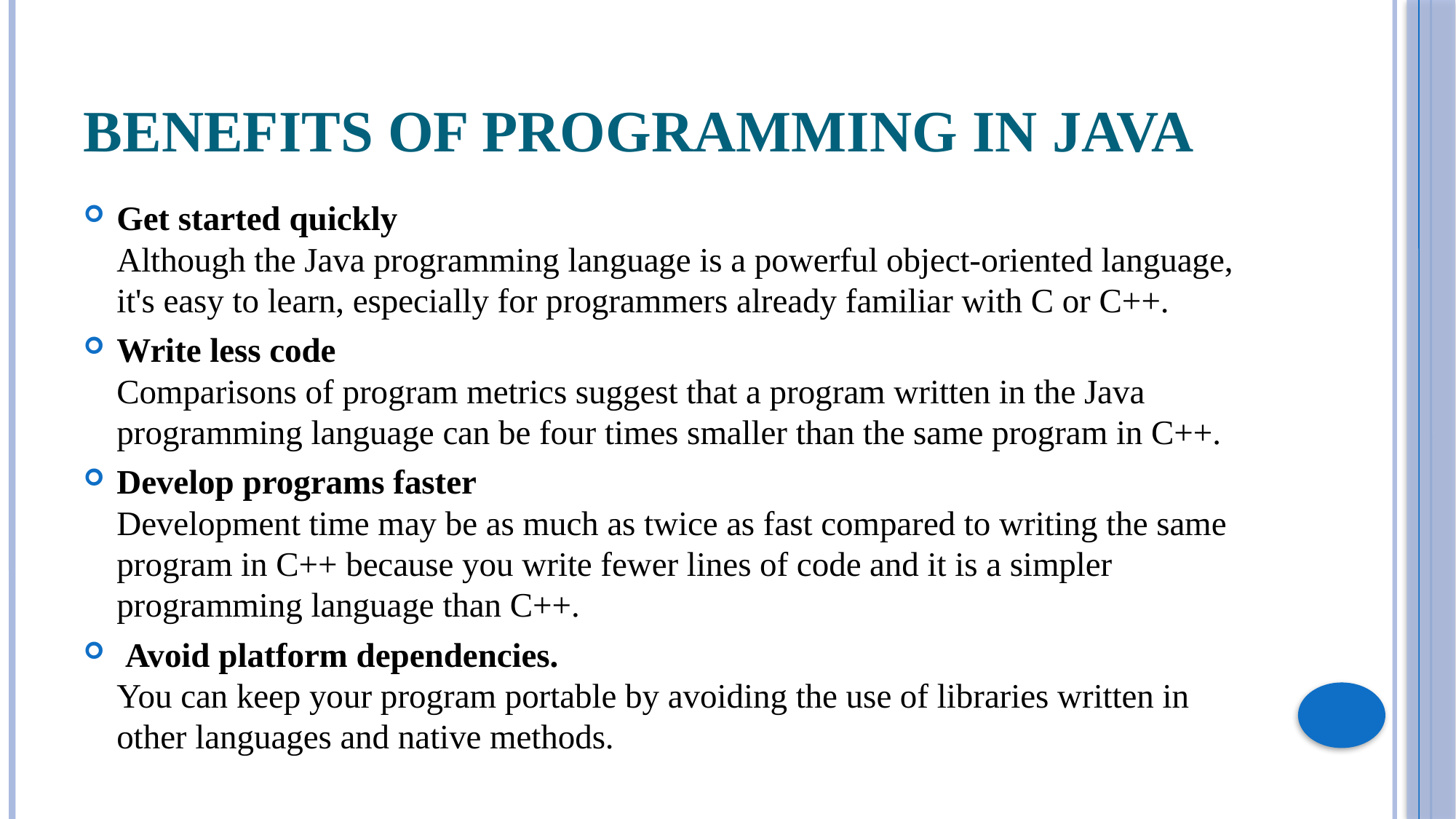

# Benefits of Programming in Java
Get started quickly
Although the Java programming language is a powerful object-oriented language, it's easy to learn, especially for programmers already familiar with C or C++.
Write less code
Comparisons of program metrics suggest that a program written in the Java programming language can be four times smaller than the same program in C++.
Develop programs faster
Development time may be as much as twice as fast compared to writing the same program in C++ because you write fewer lines of code and it is a simpler programming language than C++.
 Avoid platform dependencies.
You can keep your program portable by avoiding the use of libraries written in other languages and native methods.